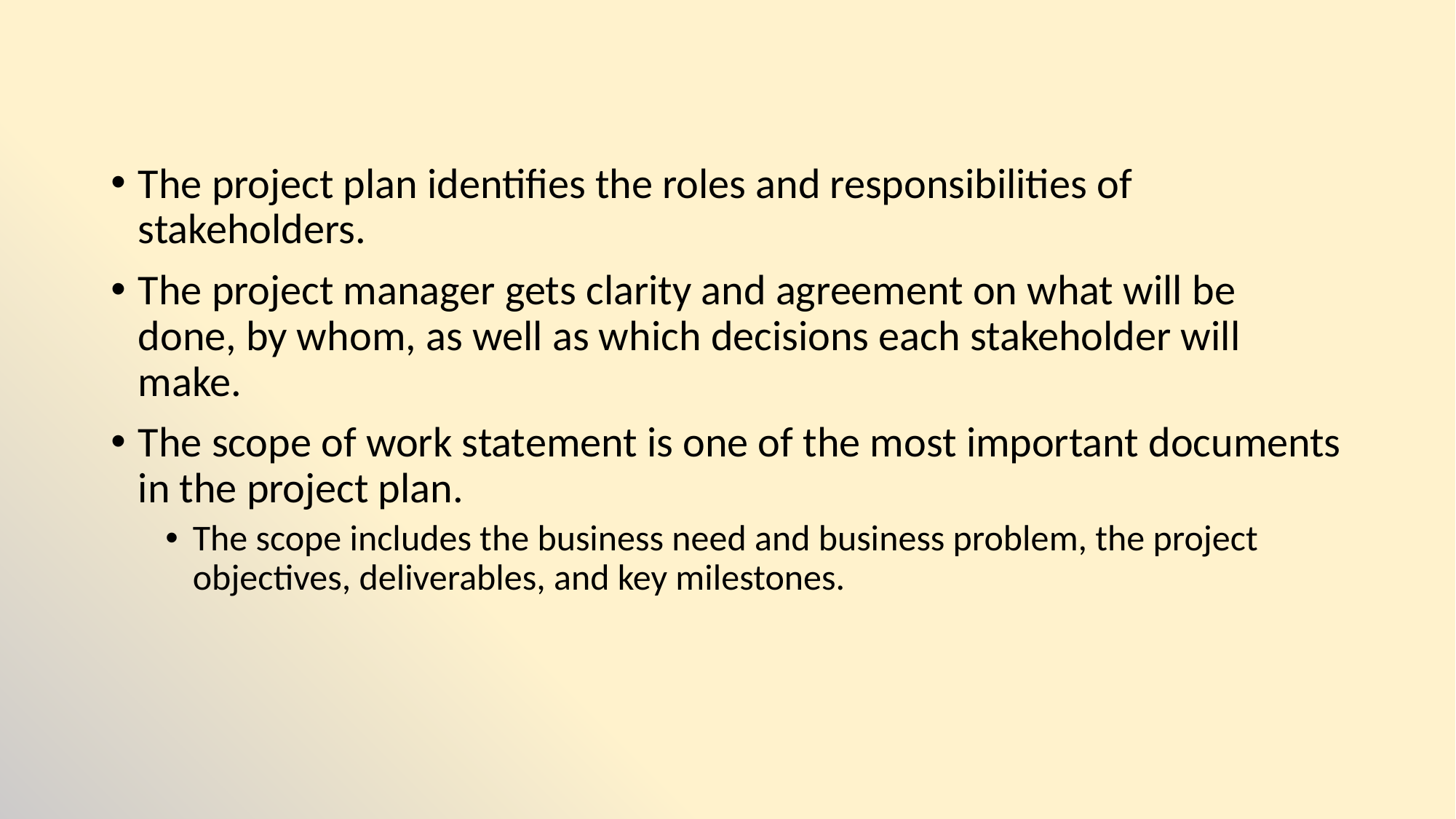

The project plan identifies the roles and responsibilities of stakeholders.
The project manager gets clarity and agreement on what will be done, by whom, as well as which decisions each stakeholder will make.
The scope of work statement is one of the most important documents in the project plan.
The scope includes the business need and business problem, the project objectives, deliverables, and key milestones.